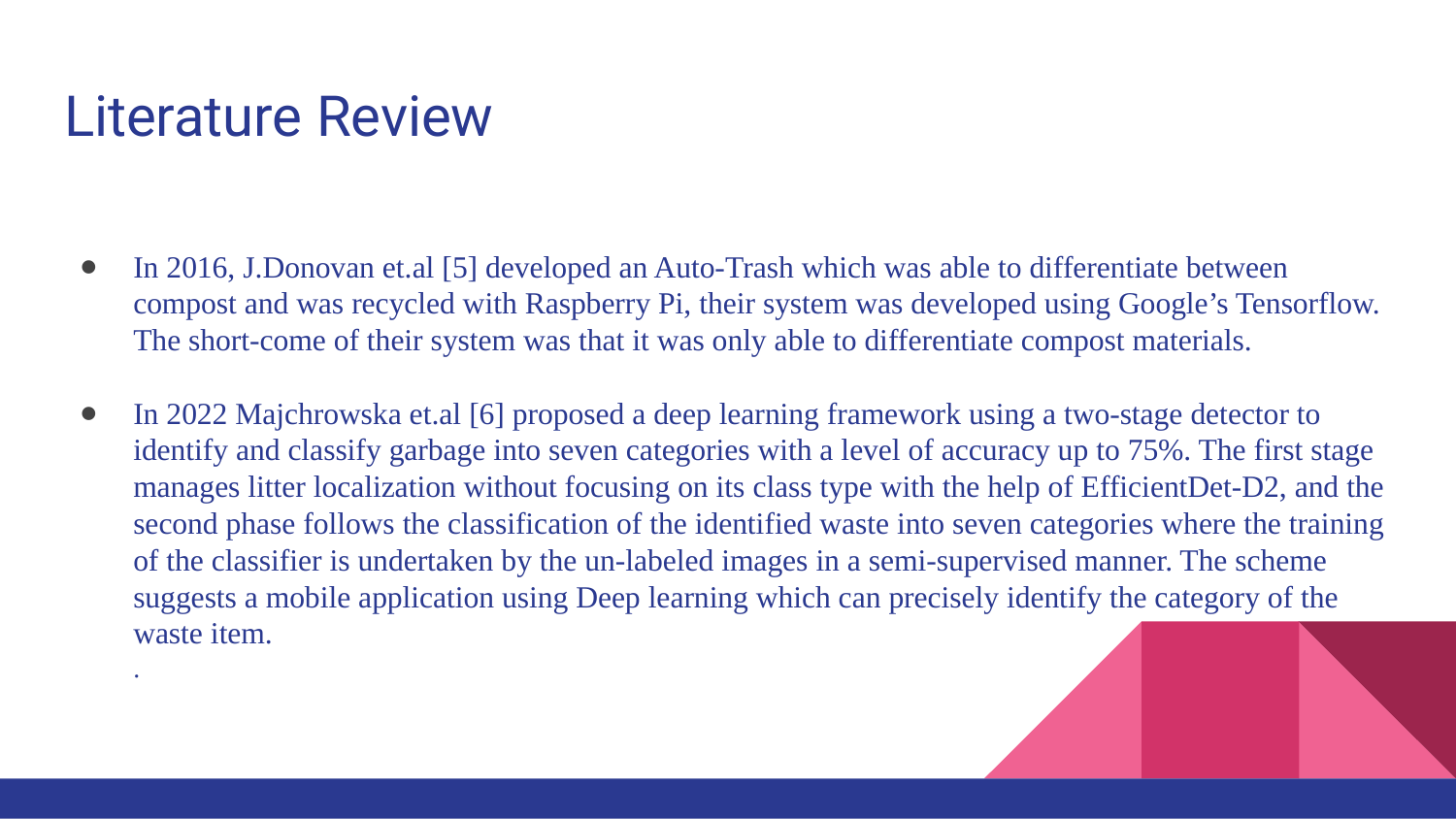

# Literature Review

In 2016, J.Donovan et.al [5] developed an Auto-Trash which was able to differentiate between compost and was recycled with Raspberry Pi, their system was developed using Google’s Tensorflow. The short-come of their system was that it was only able to differentiate compost materials.

In 2022 Majchrowska et.al [6] proposed a deep learning framework using a two-stage detector to identify and classify garbage into seven categories with a level of accuracy up to 75%. The first stage manages litter localization without focusing on its class type with the help of EfficientDet-D2, and the second phase follows the classification of the identified waste into seven categories where the training of the classifier is undertaken by the un-labeled images in a semi-supervised manner. The scheme suggests a mobile application using Deep learning which can precisely identify the category of the waste item.
.